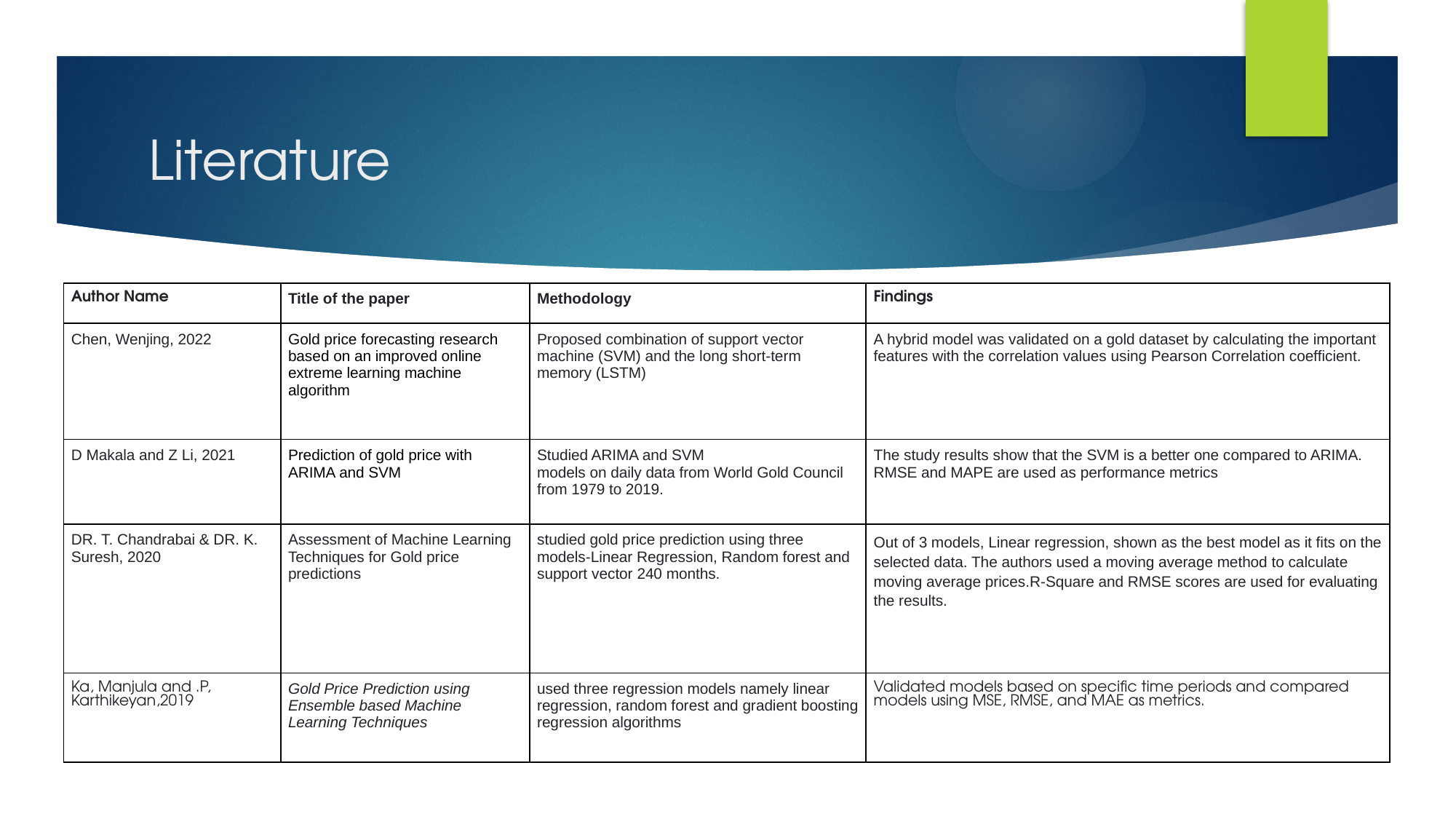

# Literature
| Author Name | Title of the paper | Methodology | Findings |
| --- | --- | --- | --- |
| Chen, Wenjing, 2022 | Gold price forecasting research based on an improved online extreme learning machine algorithm | Proposed combination of support vector machine (SVM) and the long short-term memory (LSTM) | A hybrid model was validated on a gold dataset by calculating the important features with the correlation values using Pearson Correlation coefficient. |
| D Makala and Z Li, 2021 | Prediction of gold price with ARIMA and SVM | Studied ARIMA and SVM models on daily data from World Gold Council from 1979 to 2019. | The study results show that the SVM is a better one compared to ARIMA. RMSE and MAPE are used as performance metrics |
| DR. T. Chandrabai & DR. K. Suresh, 2020 | Assessment of Machine Learning Techniques for Gold price predictions | studied gold price prediction using three models-Linear Regression, Random forest and support vector 240 months. | Out of 3 models, Linear regression, shown as the best model as it fits on the selected data. The authors used a moving average method to calculate moving average prices.R-Square and RMSE scores are used for evaluating the results. |
| Ka, Manjula and .P, Karthikeyan,2019 | Gold Price Prediction using Ensemble based Machine Learning Techniques | used three regression models namely linear regression, random forest and gradient boosting regression algorithms | Validated models based on specific time periods and compared models using MSE, RMSE, and MAE as metrics. |